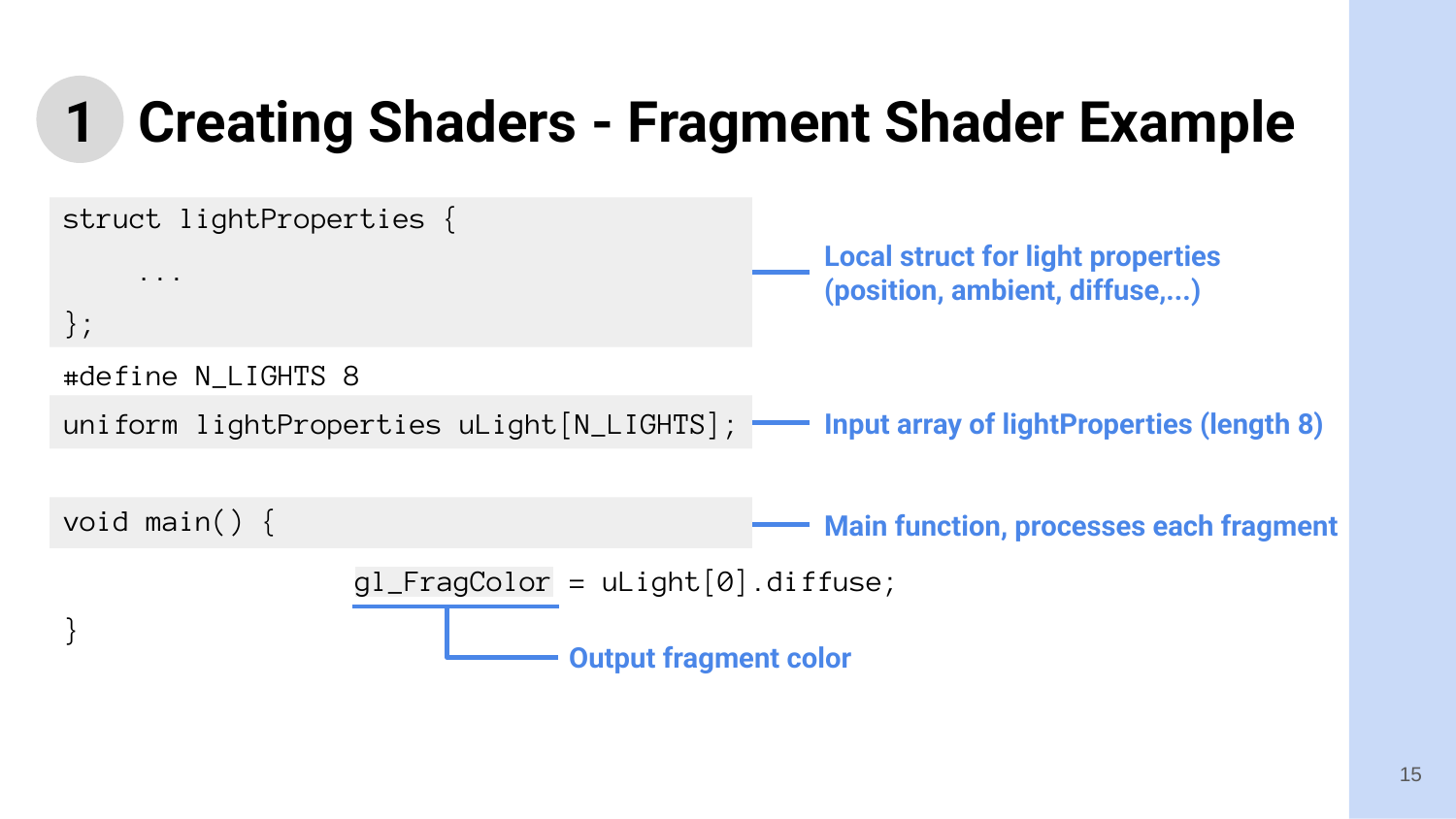

# 1   Creating Shaders - Fragment Shader Example

struct lightProperties {
...
};
#define N_LIGHTS 8
uniform lightProperties uLight[N_LIGHTS];

void main() {
		gl_FragColor = uLight[0].diffuse;
}

Local struct for light properties (position, ambient, diffuse,...)

Input array of lightProperties (length 8)

Main function, processes each fragment

Output fragment color
15